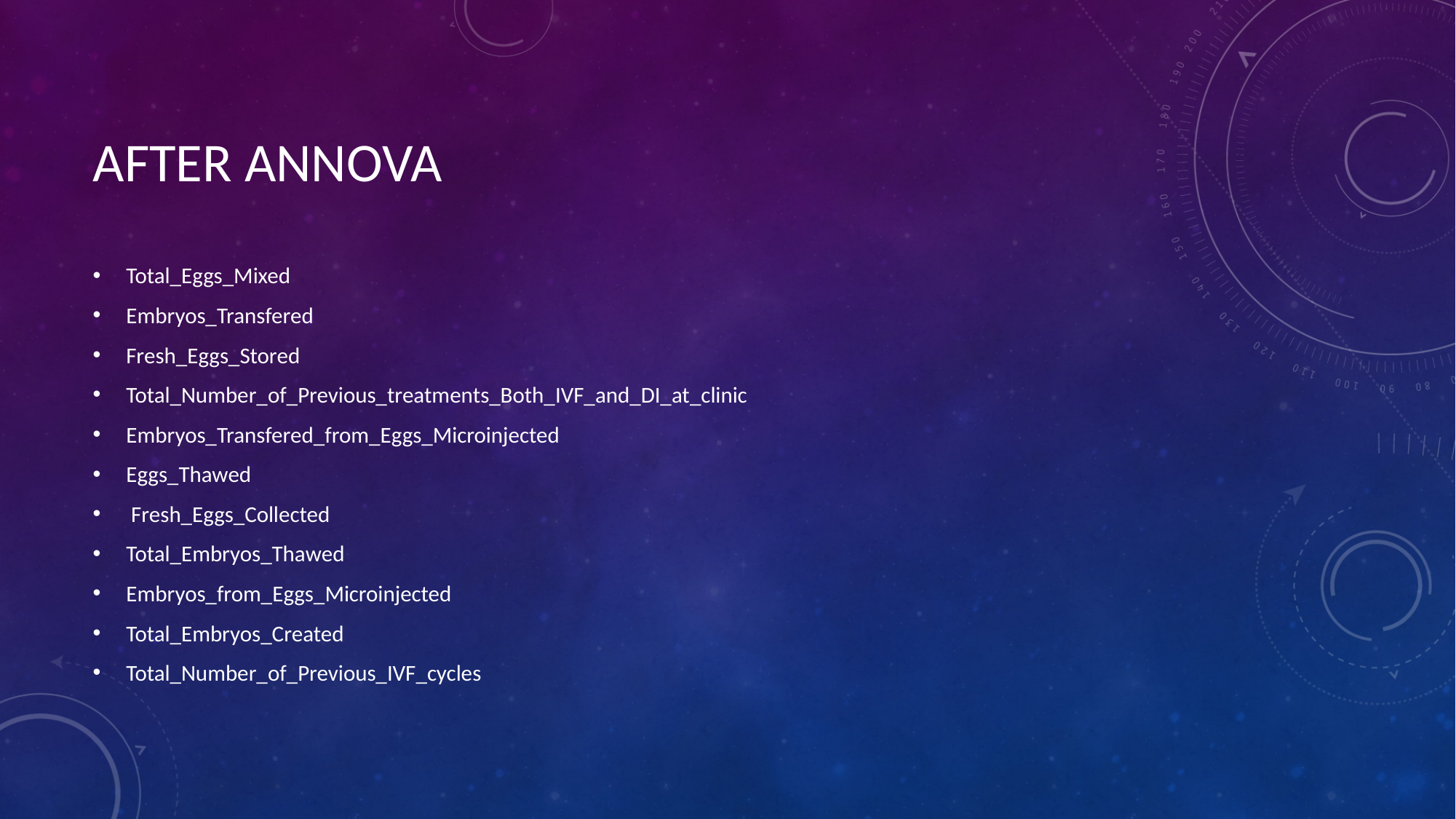

# After annova
Total_Eggs_Mixed
Embryos_Transfered
Fresh_Eggs_Stored
Total_Number_of_Previous_treatments_Both_IVF_and_DI_at_clinic
Embryos_Transfered_from_Eggs_Microinjected
Eggs_Thawed
 Fresh_Eggs_Collected
Total_Embryos_Thawed
Embryos_from_Eggs_Microinjected
Total_Embryos_Created
Total_Number_of_Previous_IVF_cycles